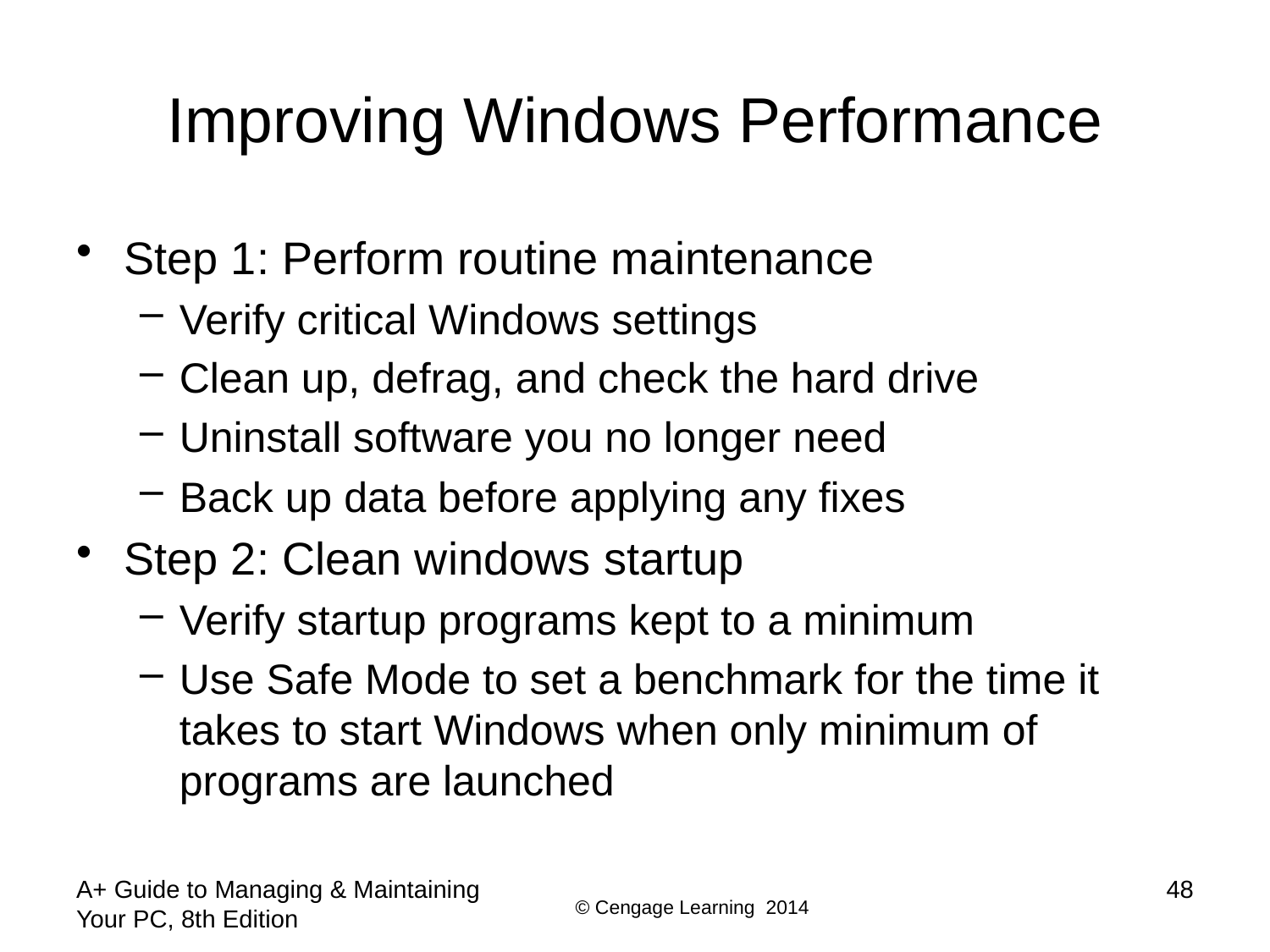

# Improving Windows Performance
Step 1: Perform routine maintenance
Verify critical Windows settings
Clean up, defrag, and check the hard drive
Uninstall software you no longer need
Back up data before applying any fixes
Step 2: Clean windows startup
Verify startup programs kept to a minimum
Use Safe Mode to set a benchmark for the time it takes to start Windows when only minimum of programs are launched

A+ Guide to Managing & Maintaining Your PC, 8th Edition
48